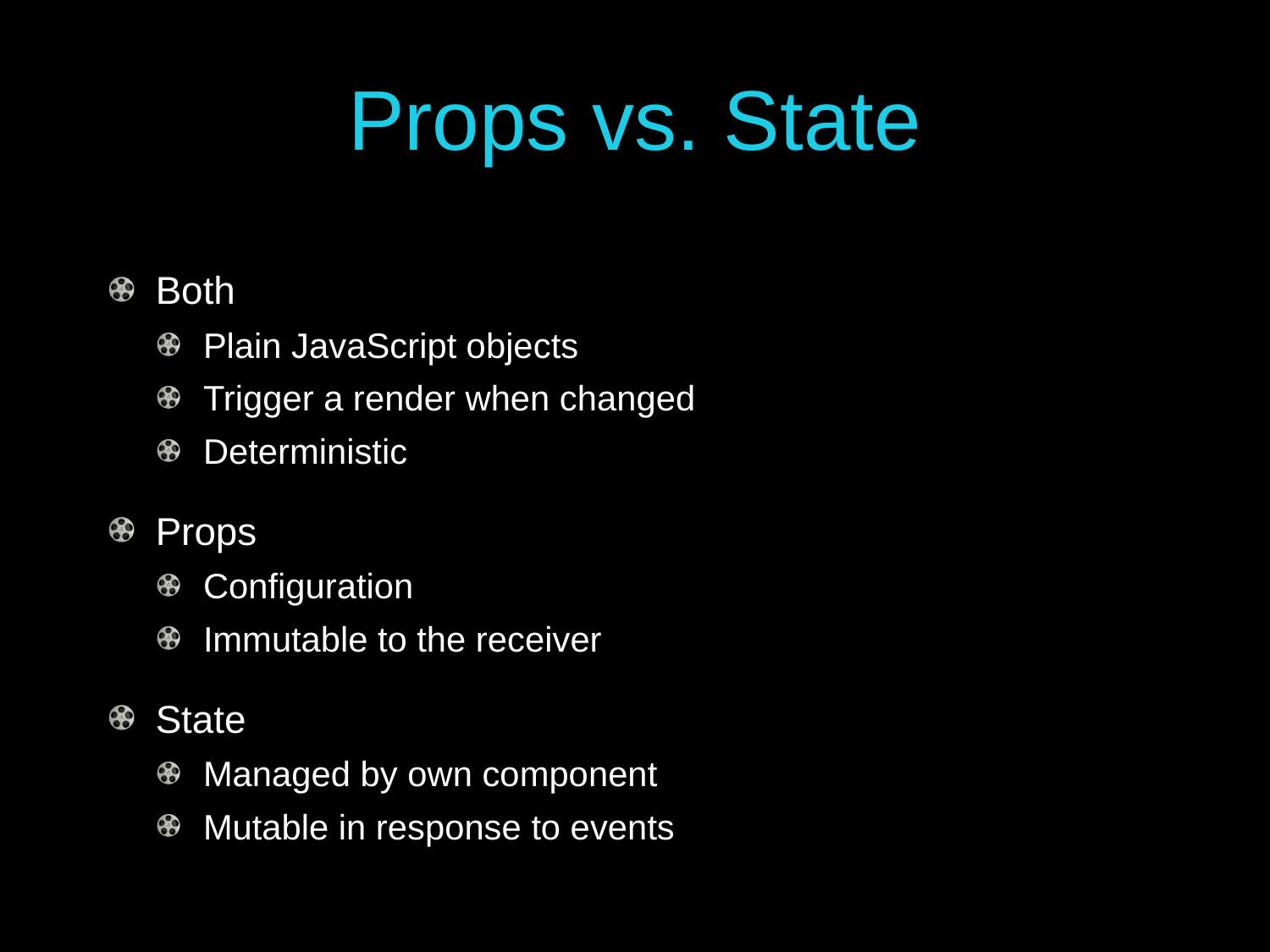

# Props vs. State
Both
Plain JavaScript objects
Trigger a render when changed
Deterministic
Props
Configuration
Immutable to the receiver
State
Managed by own component
Mutable in response to events